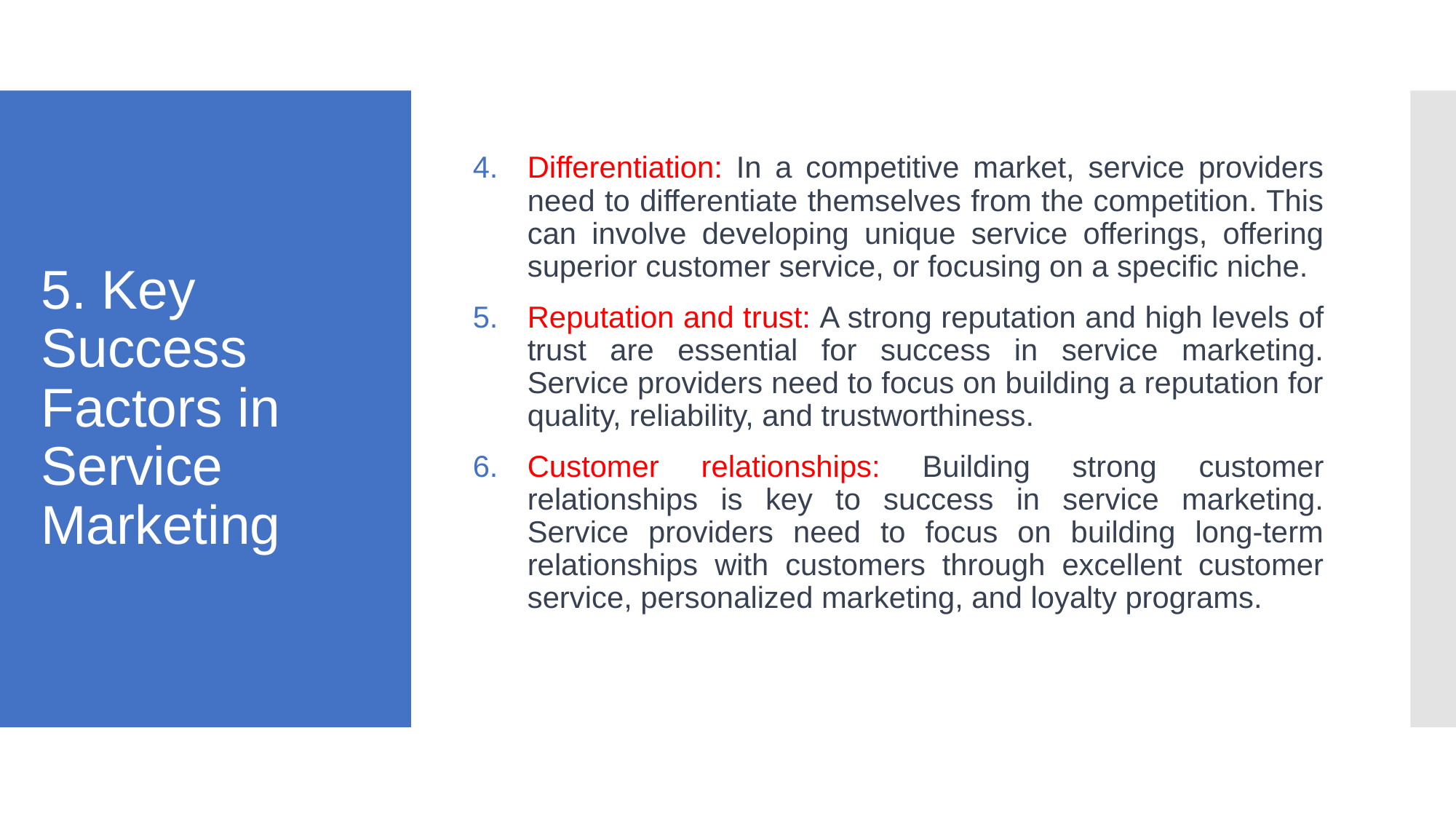

Differentiation: In a competitive market, service providers need to differentiate themselves from the competition. This can involve developing unique service offerings, offering superior customer service, or focusing on a specific niche.
Reputation and trust: A strong reputation and high levels of trust are essential for success in service marketing. Service providers need to focus on building a reputation for quality, reliability, and trustworthiness.
Customer relationships: Building strong customer relationships is key to success in service marketing. Service providers need to focus on building long-term relationships with customers through excellent customer service, personalized marketing, and loyalty programs.

# 5. Key Success Factors in Service Marketing